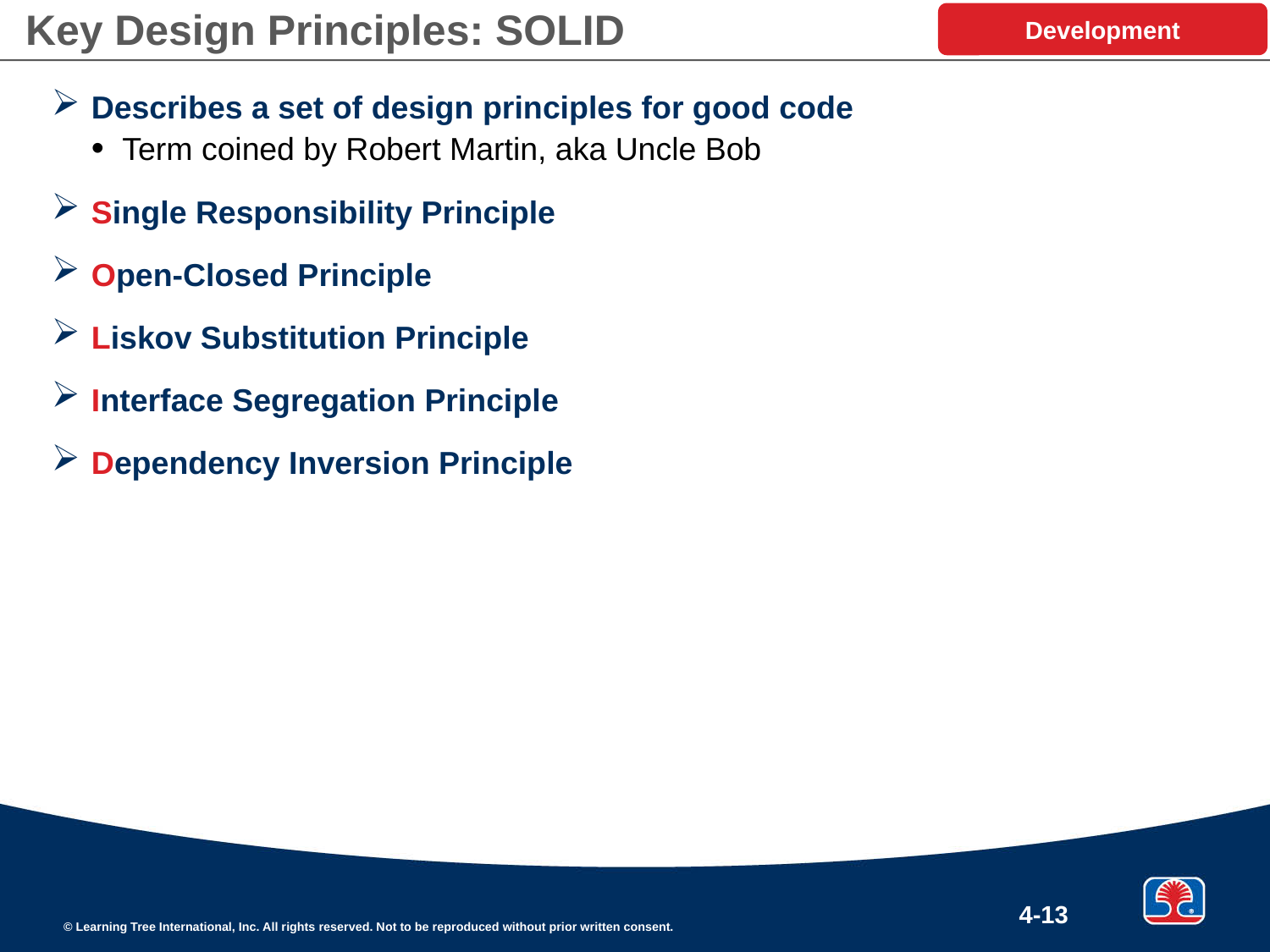

# Key Design Principles: SOLID
Development
Describes a set of design principles for good code
Term coined by Robert Martin, aka Uncle Bob
Single Responsibility Principle
Open-Closed Principle
Liskov Substitution Principle
Interface Segregation Principle
Dependency Inversion Principle